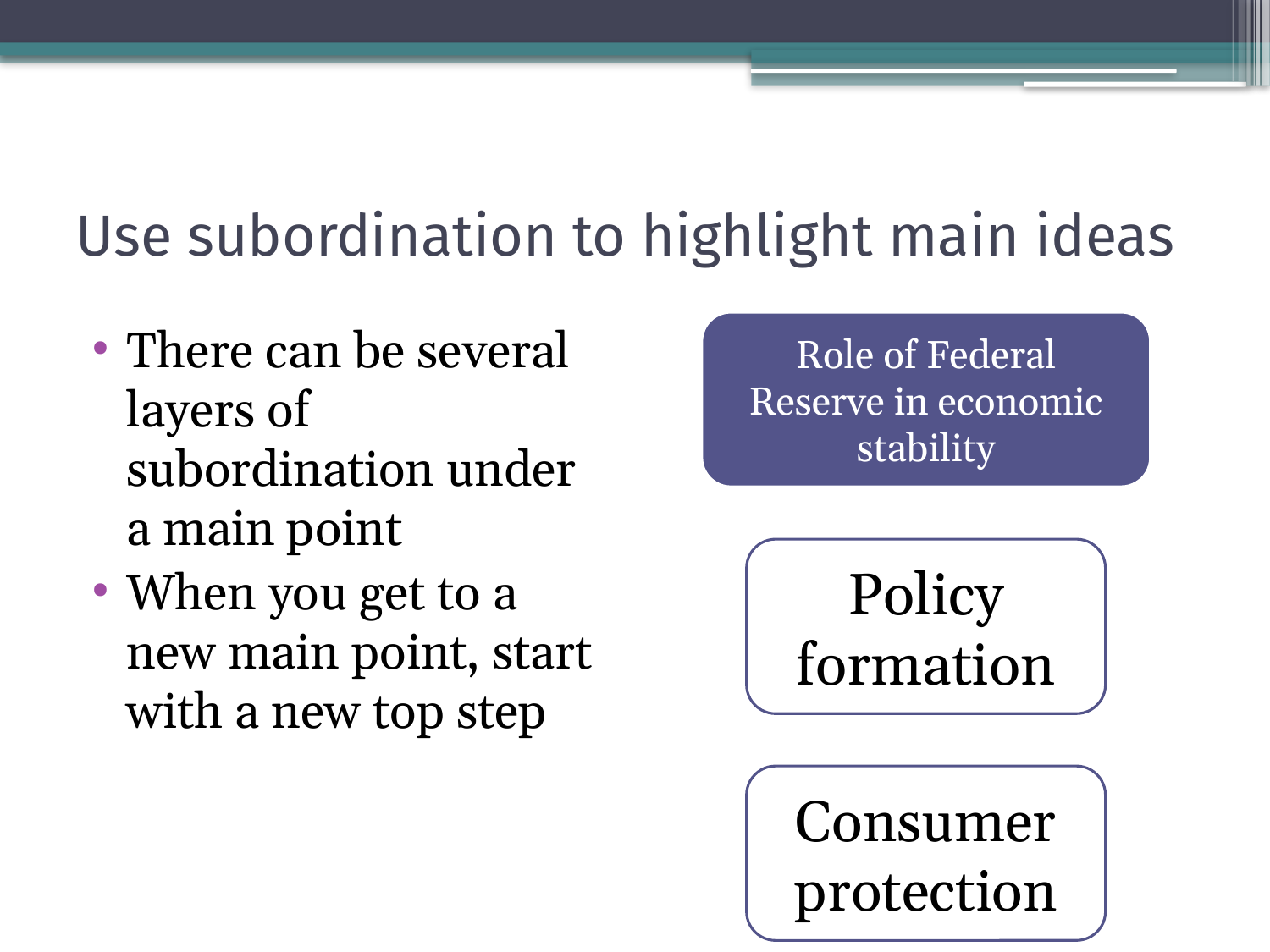

# Use subordination to highlight main ideas
There can be several layers of subordination under a main point
When you get to a new main point, start with a new top step

Role of Federal Reserve in economic stability
Policy formation
Consumer protection